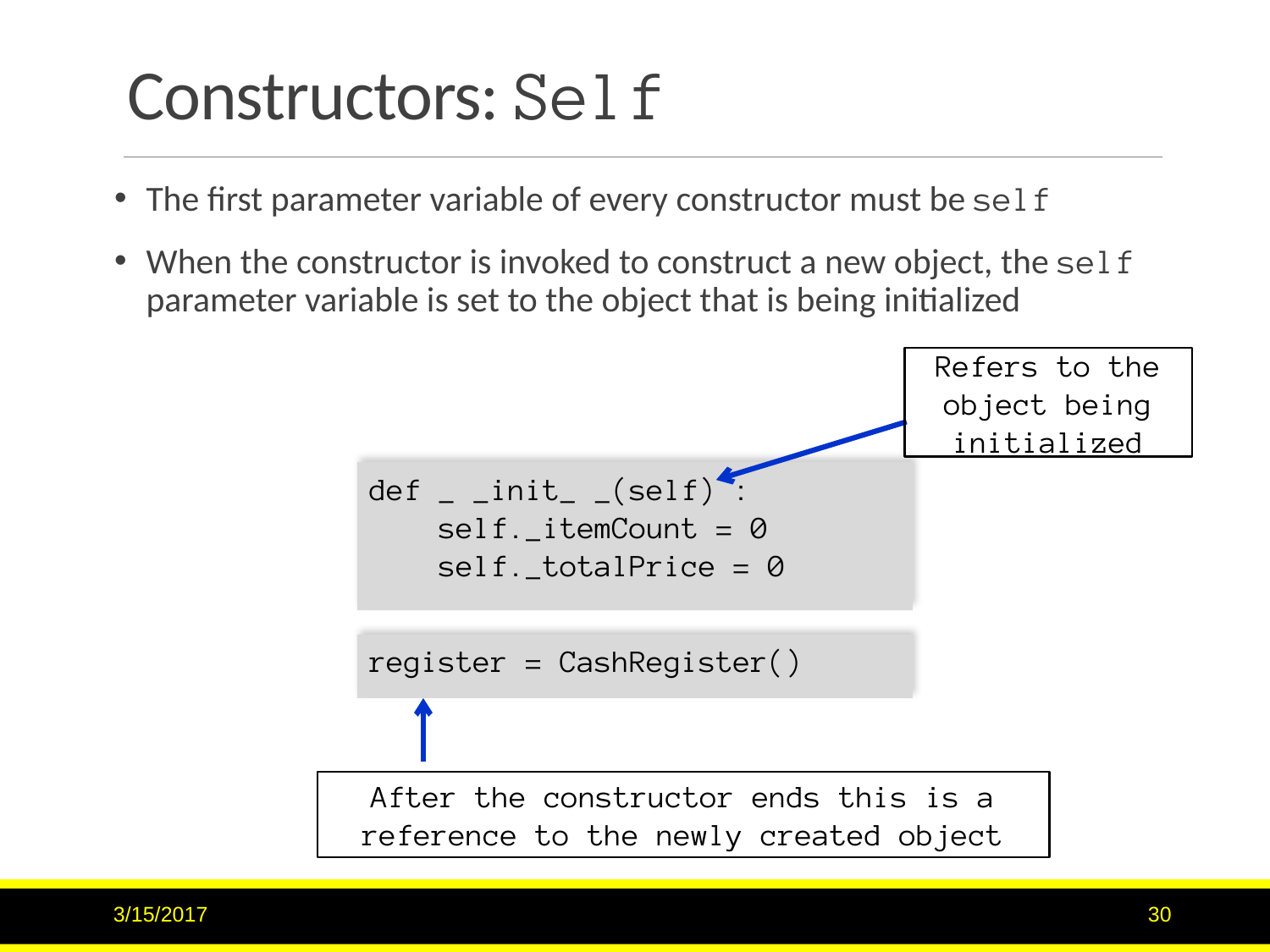

# Constructors: Self
The first parameter variable of every constructor must be self
When the constructor is invoked to construct a new object, the self parameter variable is set to the object that is being initialized
Refers to the object being initialized
def _ _init_ _(self) :
    self._itemCount = 0
    self._totalPrice = 0

register = CashRegister()

After the constructor ends this is a reference to the newly created object
3/15/2017